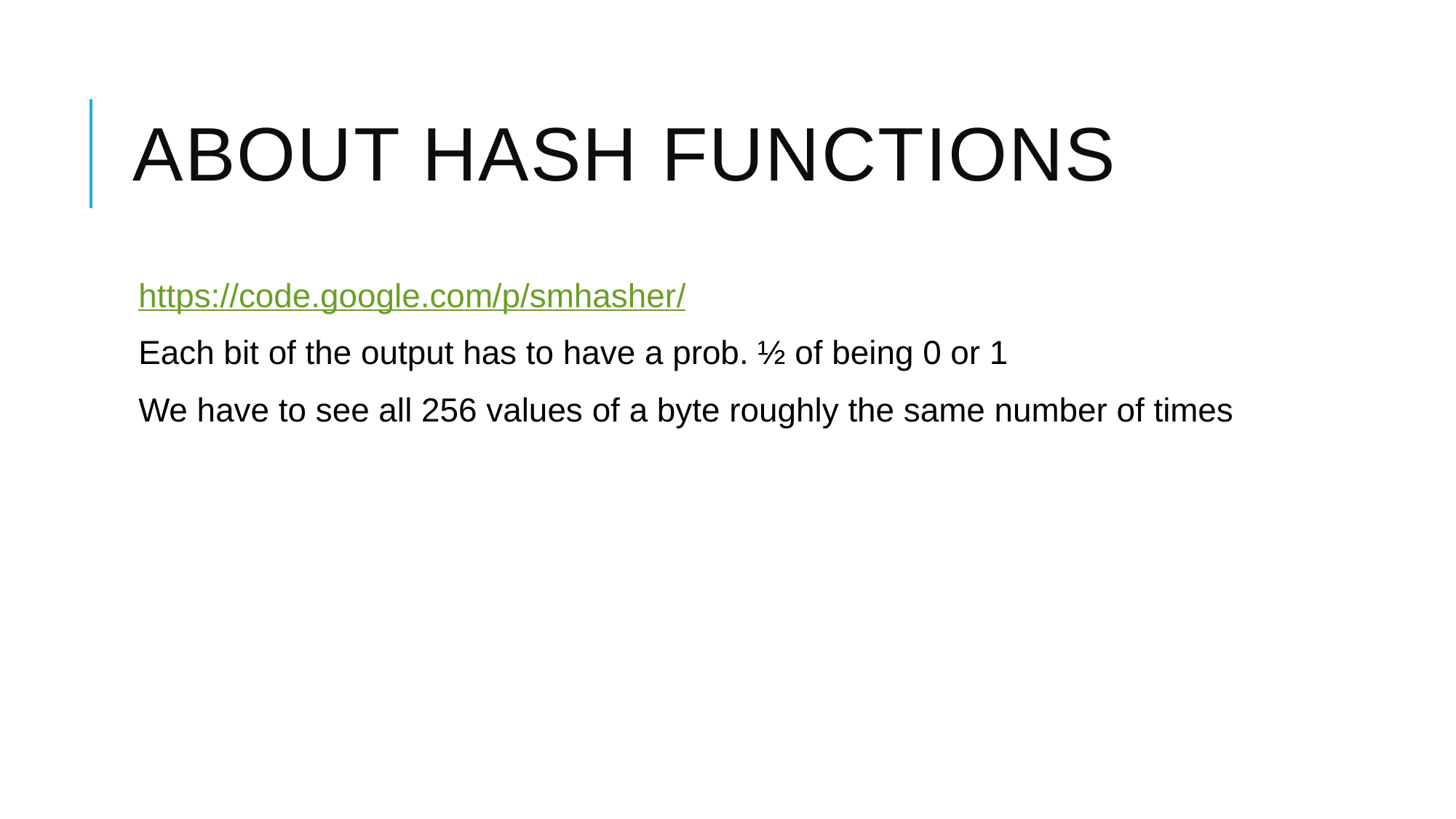

# About hash functions
https://code.google.com/p/smhasher/
Each bit of the output has to have a prob. ½ of being 0 or 1
We have to see all 256 values of a byte roughly the same number of times